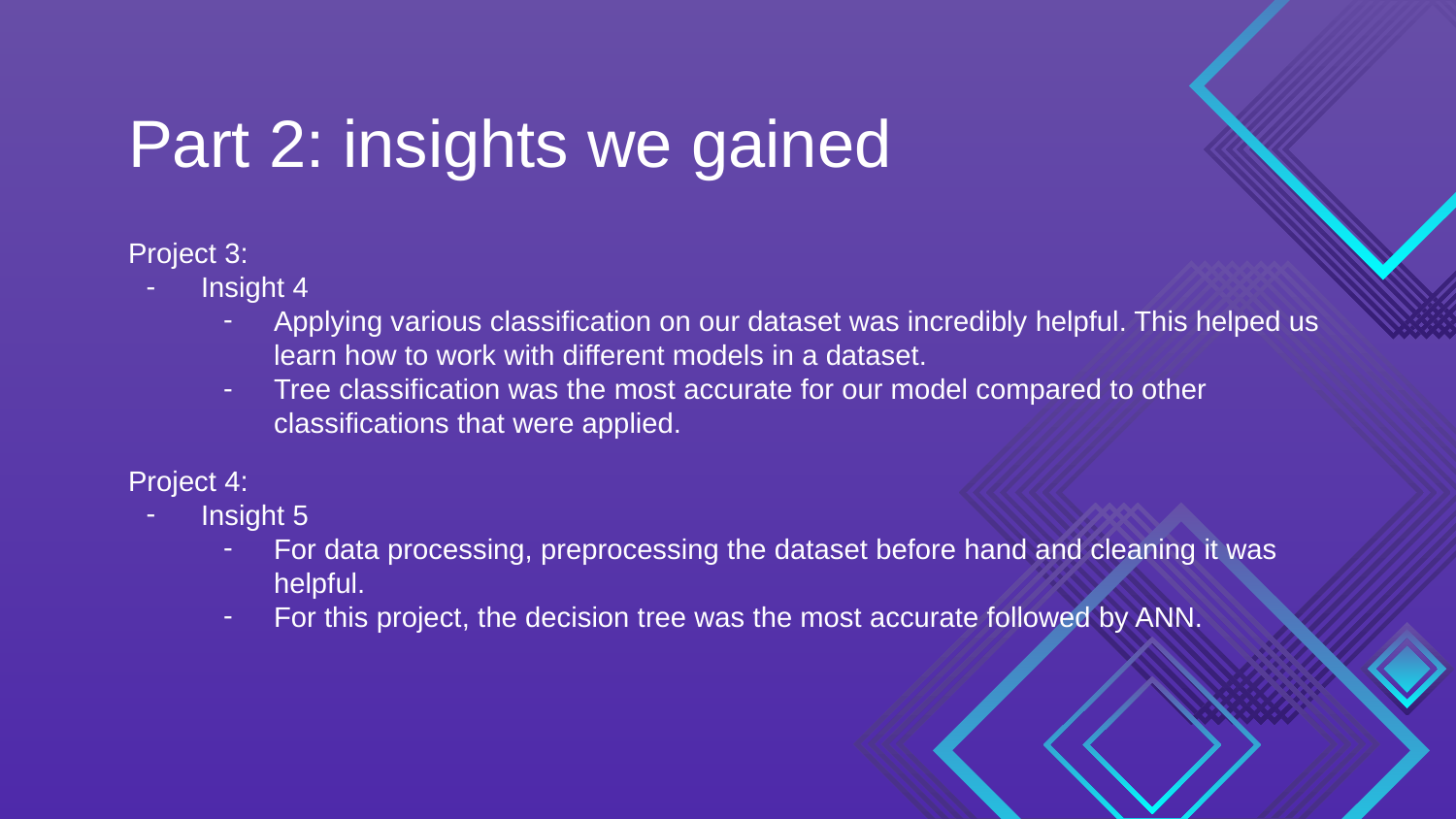

# Part 2: insights we gained
Project 3:
Insight 4
Applying various classification on our dataset was incredibly helpful. This helped us learn how to work with different models in a dataset.
Tree classification was the most accurate for our model compared to other classifications that were applied.
Project 4:
Insight 5
For data processing, preprocessing the dataset before hand and cleaning it was helpful.
For this project, the decision tree was the most accurate followed by ANN.